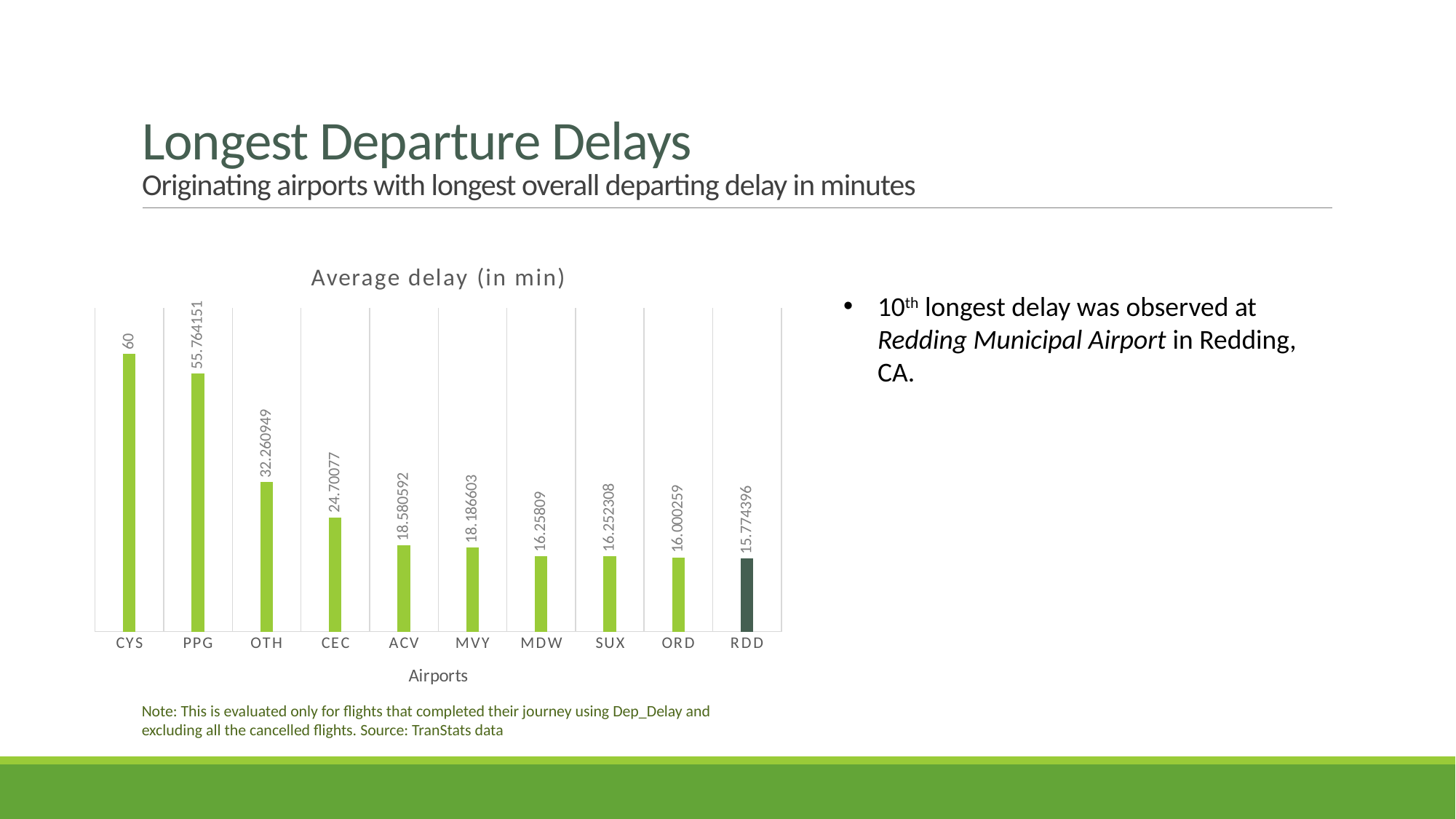

# Longest Departure Delays Originating airports with longest overall departing delay in minutes

### Chart: Average delay (in min)

| Category | Average delay (min) |
|---|---|
| CYS | 60.0 |
| PPG | 55.76415100000001 |
| OTH | 32.26094900000001 |
| CEC | 24.70076999999998 |
| ACV | 18.580592 |
| MVY | 18.186603 |
| MDW | 16.25809 |
| SUX | 16.252308 |
| ORD | 16.000259 |
| RDD | 15.774396 |
10th longest delay was observed at Redding Municipal Airport in Redding, CA.
Note: This is evaluated only for flights that completed their journey using Dep_Delay and excluding all the cancelled flights. Source: TranStats data